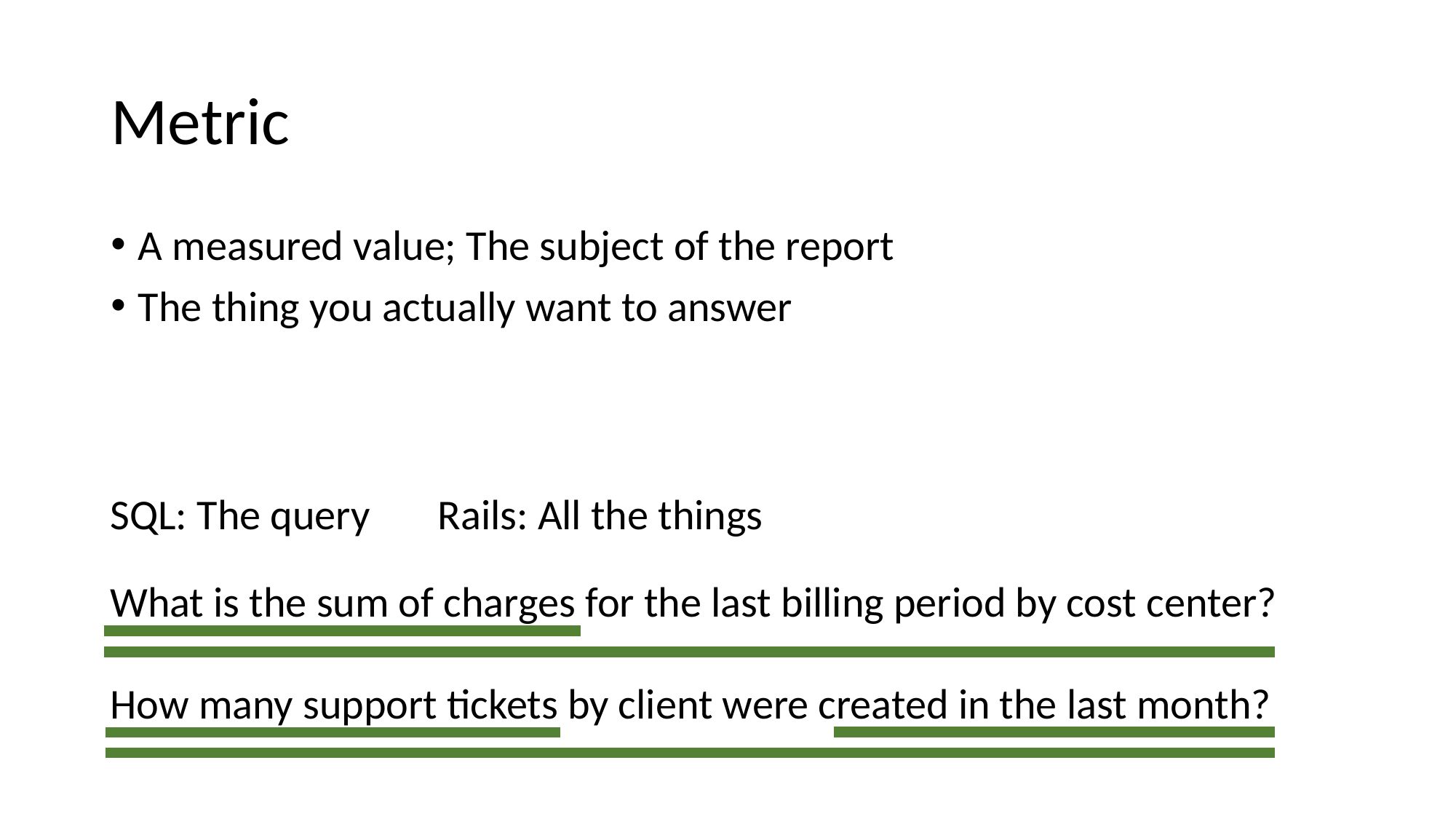

# Metric
A measured value; The subject of the report
The thing you actually want to answer
SQL: The query	Rails: All the things
What is the sum of charges for the last billing period by cost center?

How many support tickets by client were created in the last month?